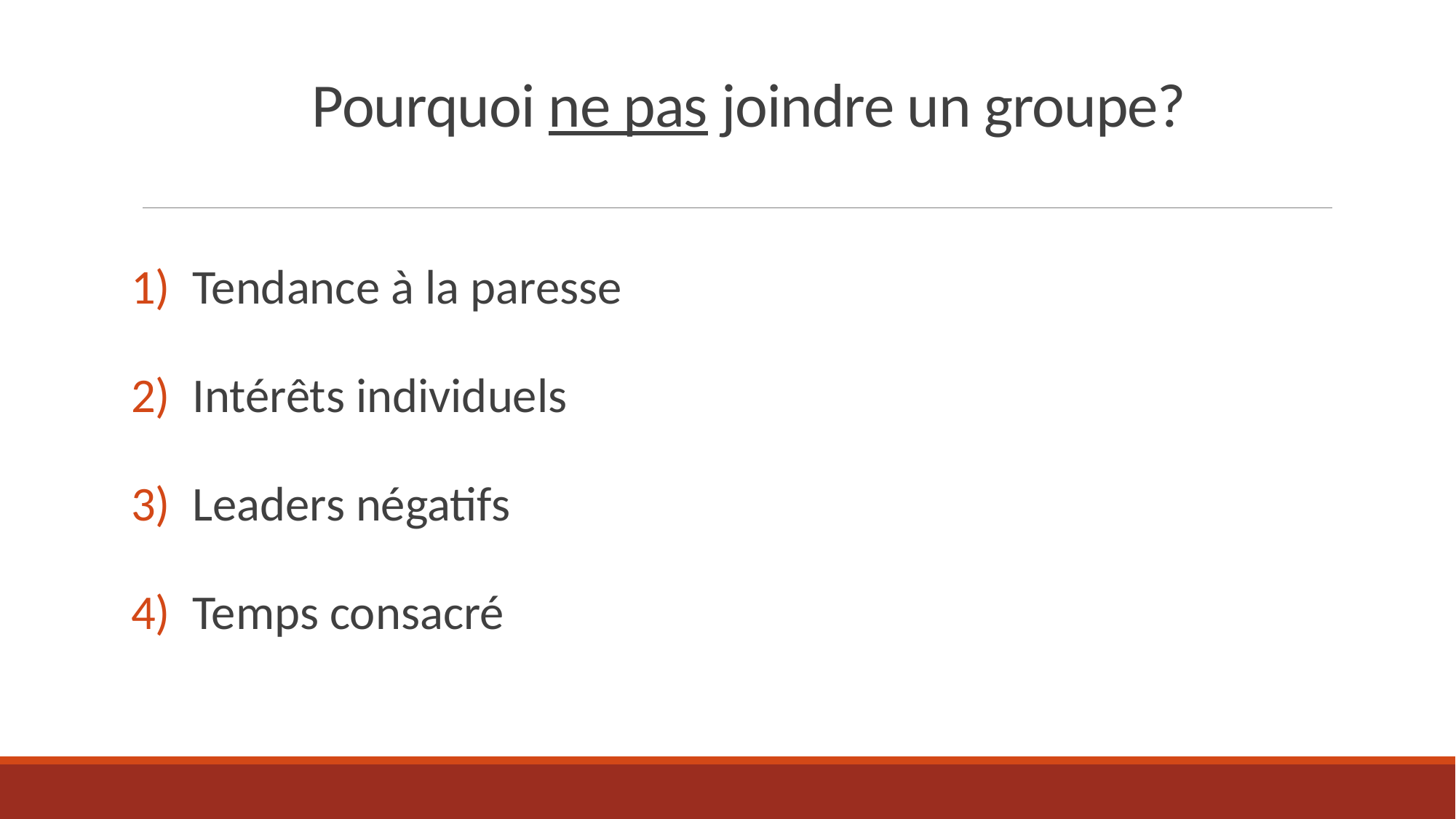

# Pourquoi ne pas joindre un groupe?
Tendance à la paresse
Intérêts individuels
Leaders négatifs
Temps consacré